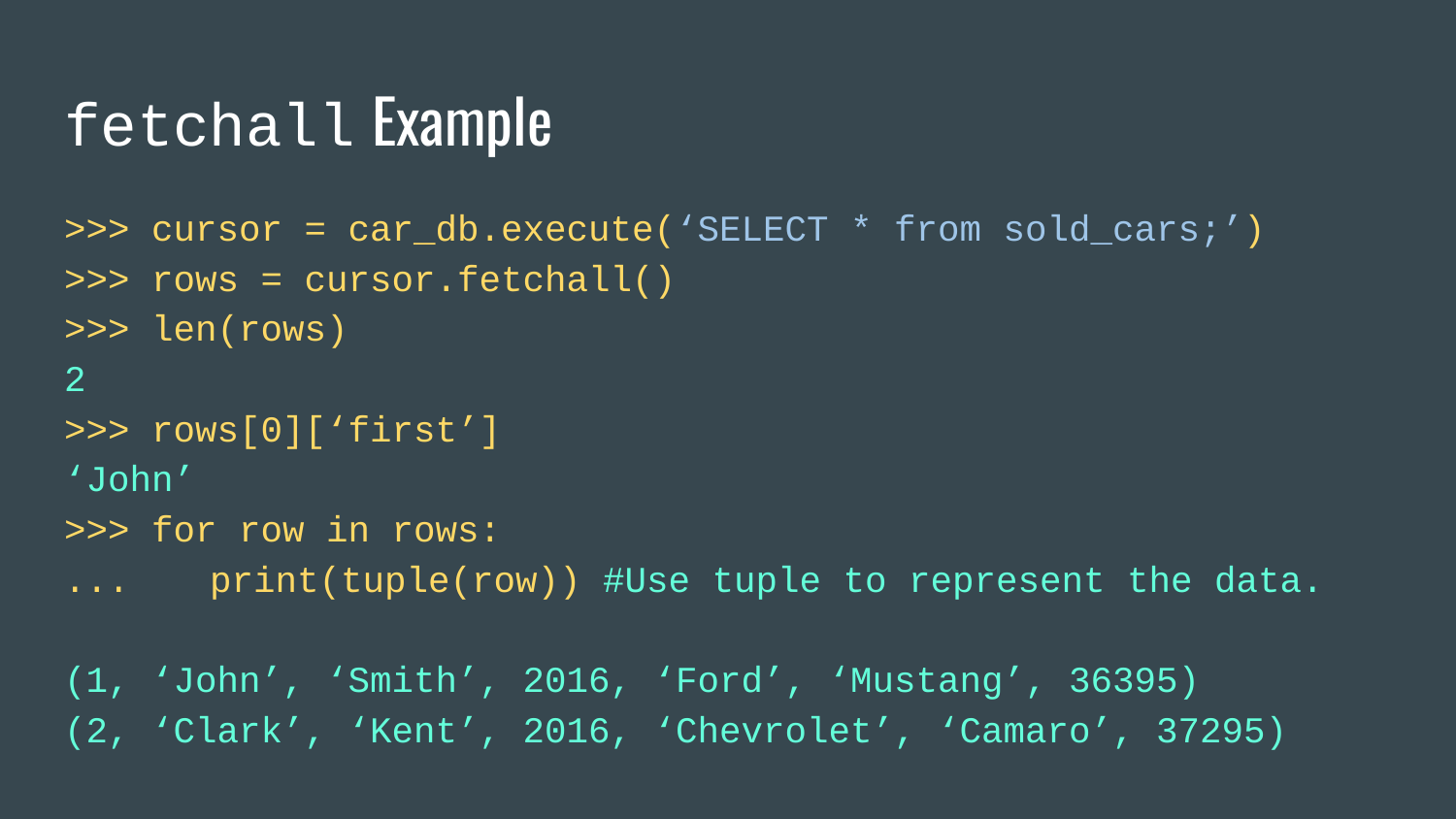

# fetchall Example
>>> cursor = car_db.execute(‘SELECT * from sold_cars;’)
>>> rows = cursor.fetchall()
>>> len(rows)
2
>>> rows[0][‘first’]
‘John’
>>> for row in rows:
... 	print(tuple(row)) #Use tuple to represent the data.

(1, ‘John’, ‘Smith’, 2016, ‘Ford’, ‘Mustang’, 36395)
(2, ‘Clark’, ‘Kent’, 2016, ‘Chevrolet’, ‘Camaro’, 37295)